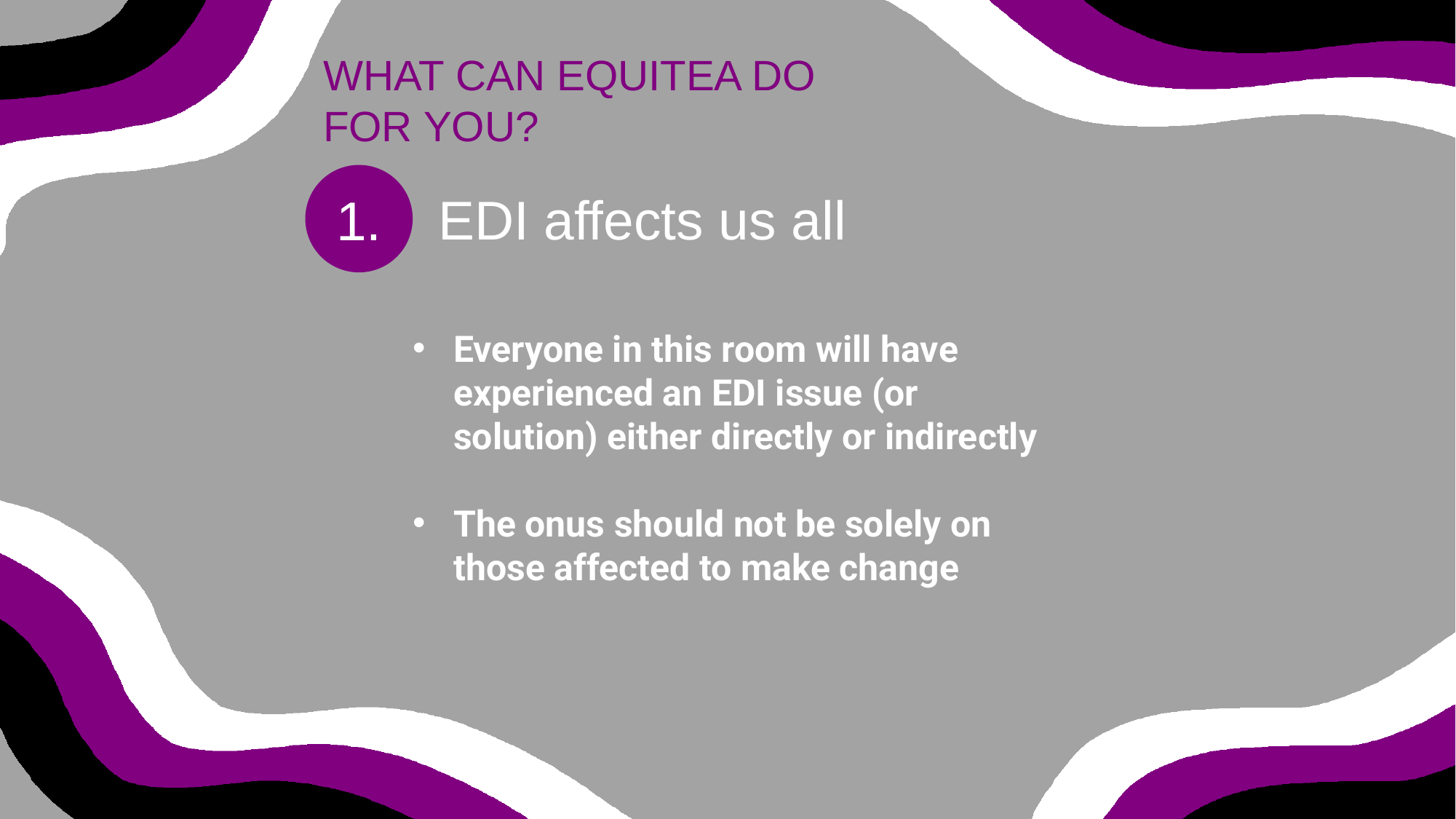

WHAT CAN EQUITEA DO FOR YOU?
1.
EDI affects us all
Everyone in this room will have experienced an EDI issue (or solution) either directly or indirectly

The onus should not be solely on those affected to make change